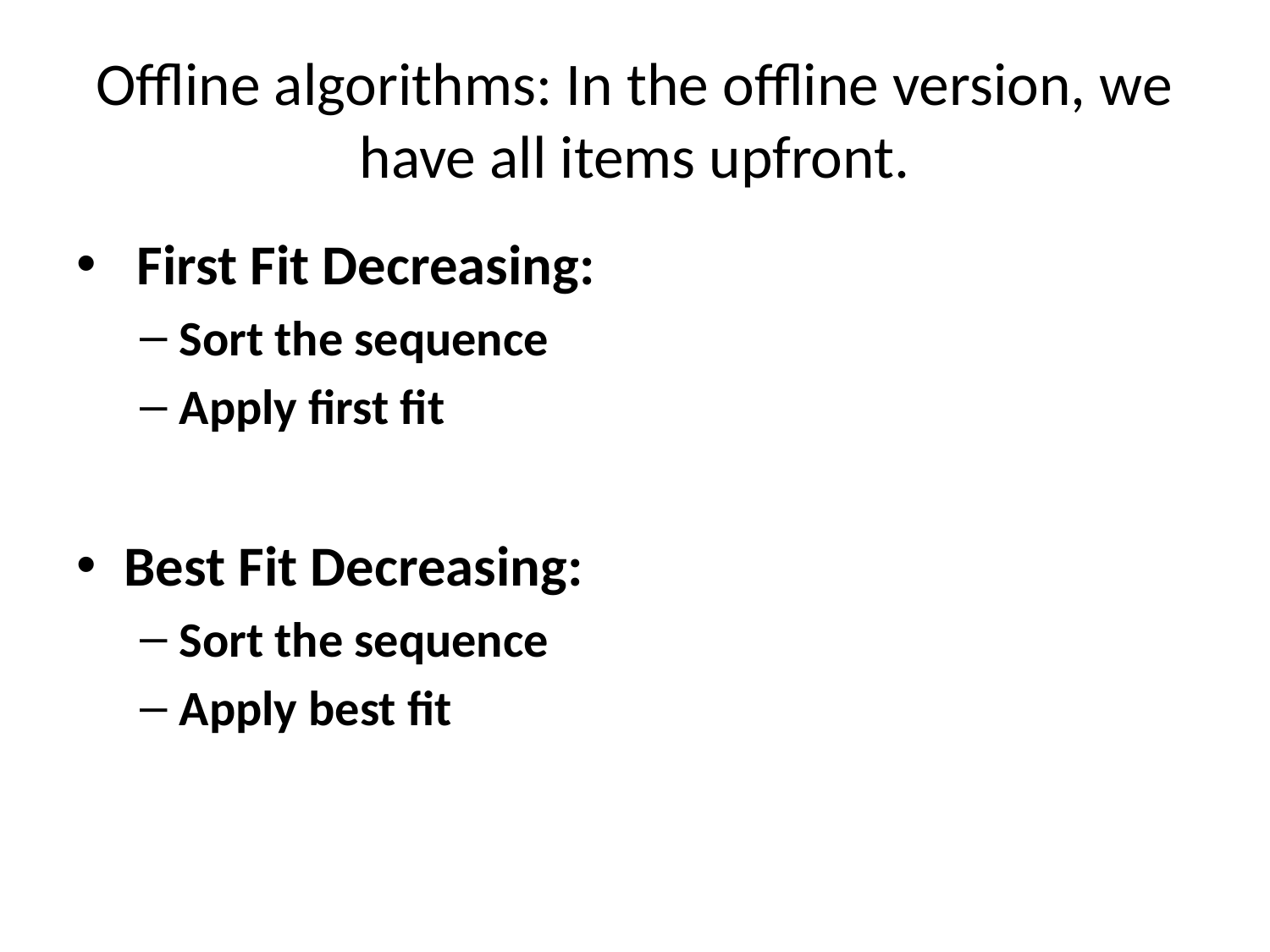

# Offline algorithms: In the offline version, we have all items upfront.
 First Fit Decreasing:
Sort the sequence
Apply first fit

Best Fit Decreasing:
Sort the sequence
Apply best fit